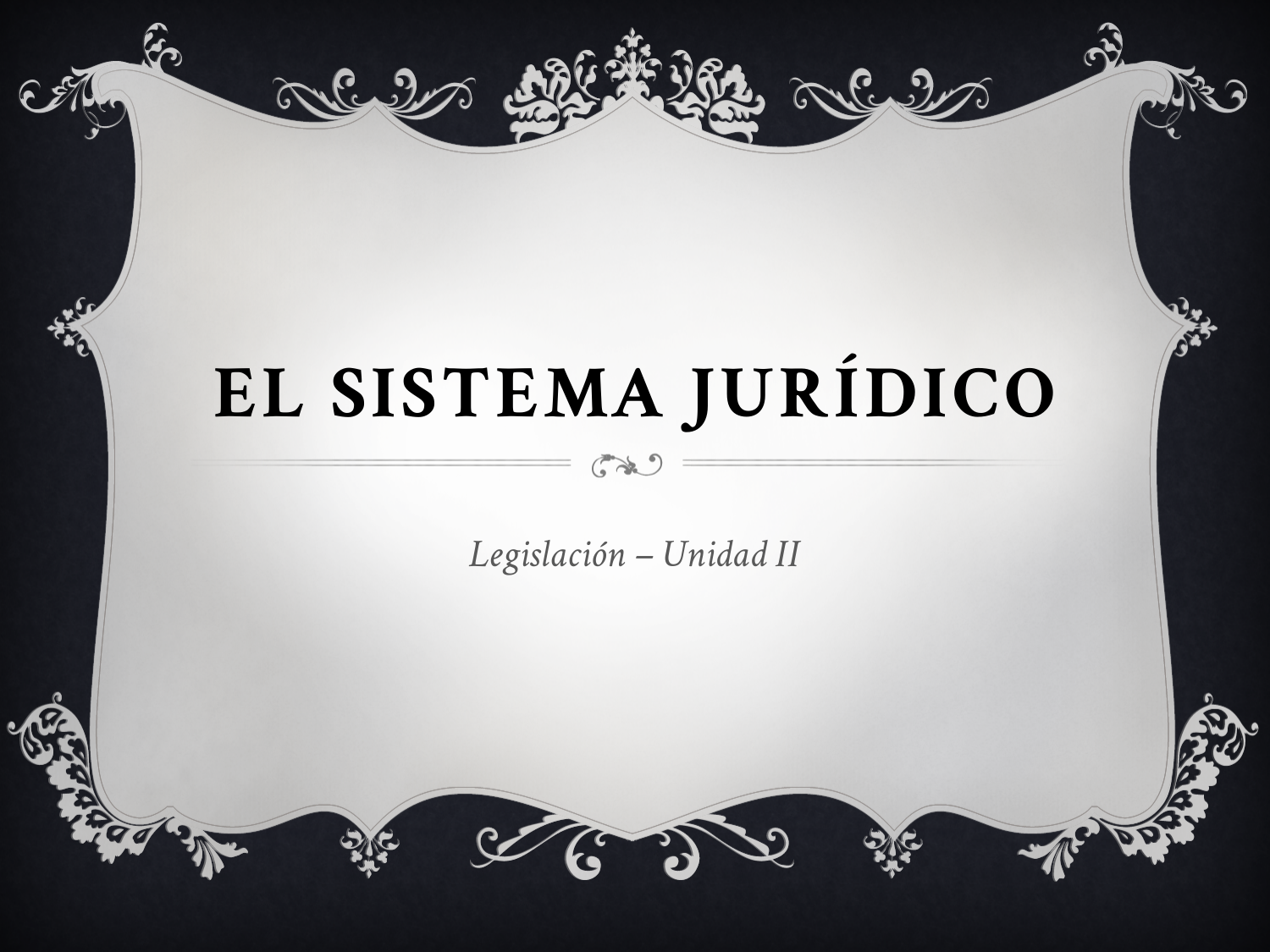

# EL SISTEMA JURÍDICO

Legislación – Unidad II